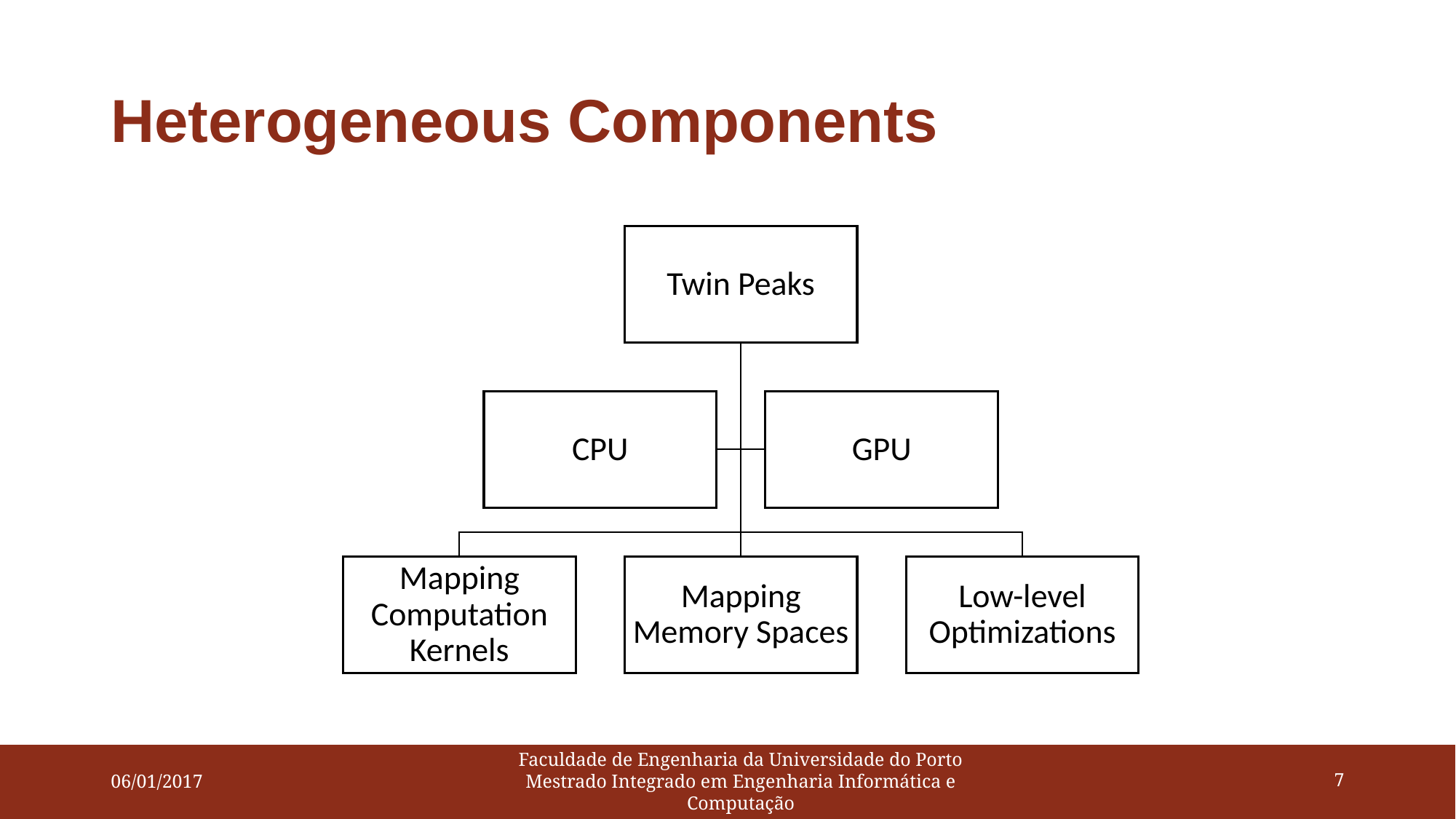

# Heterogeneous Components
Twin Peaks
Mapping Computation Kernels
Mapping Memory Spaces
Low-level Optimizations
CPU
GPU

06/01/2017
Faculdade de Engenharia da Universidade do Porto Mestrado Integrado em Engenharia Informática e Computação
7